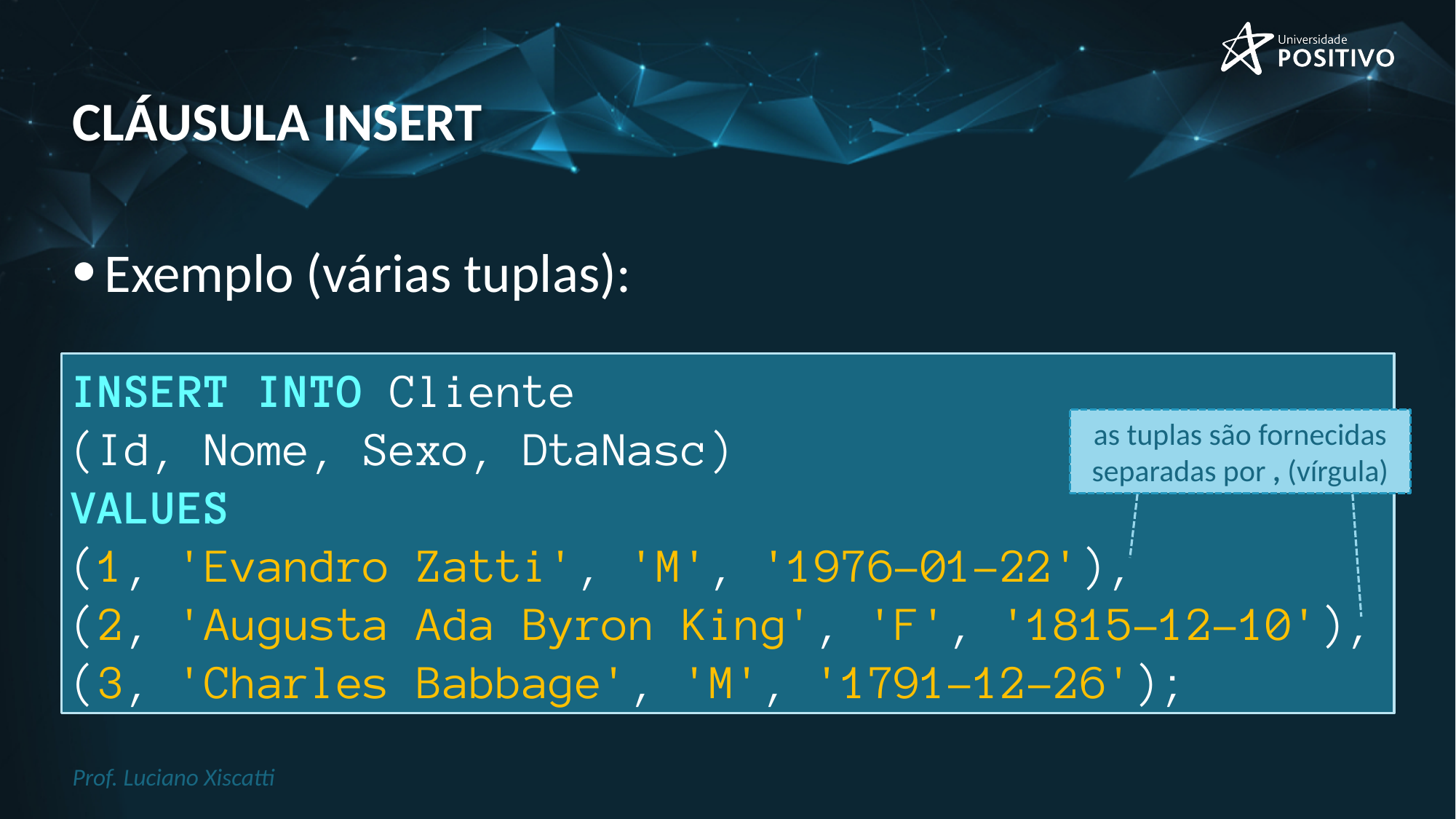

# cláusula insert
Exemplo (várias tuplas):
INSERT INTO Cliente
(Id, Nome, Sexo, DtaNasc)
VALUES
(1, 'Evandro Zatti', 'M', '1976-01-22'),
(2, 'Augusta Ada Byron King', 'F', '1815-12-10'),
(3, 'Charles Babbage', 'M', '1791-12-26');
as tuplas são fornecidas separadas por , (vírgula)